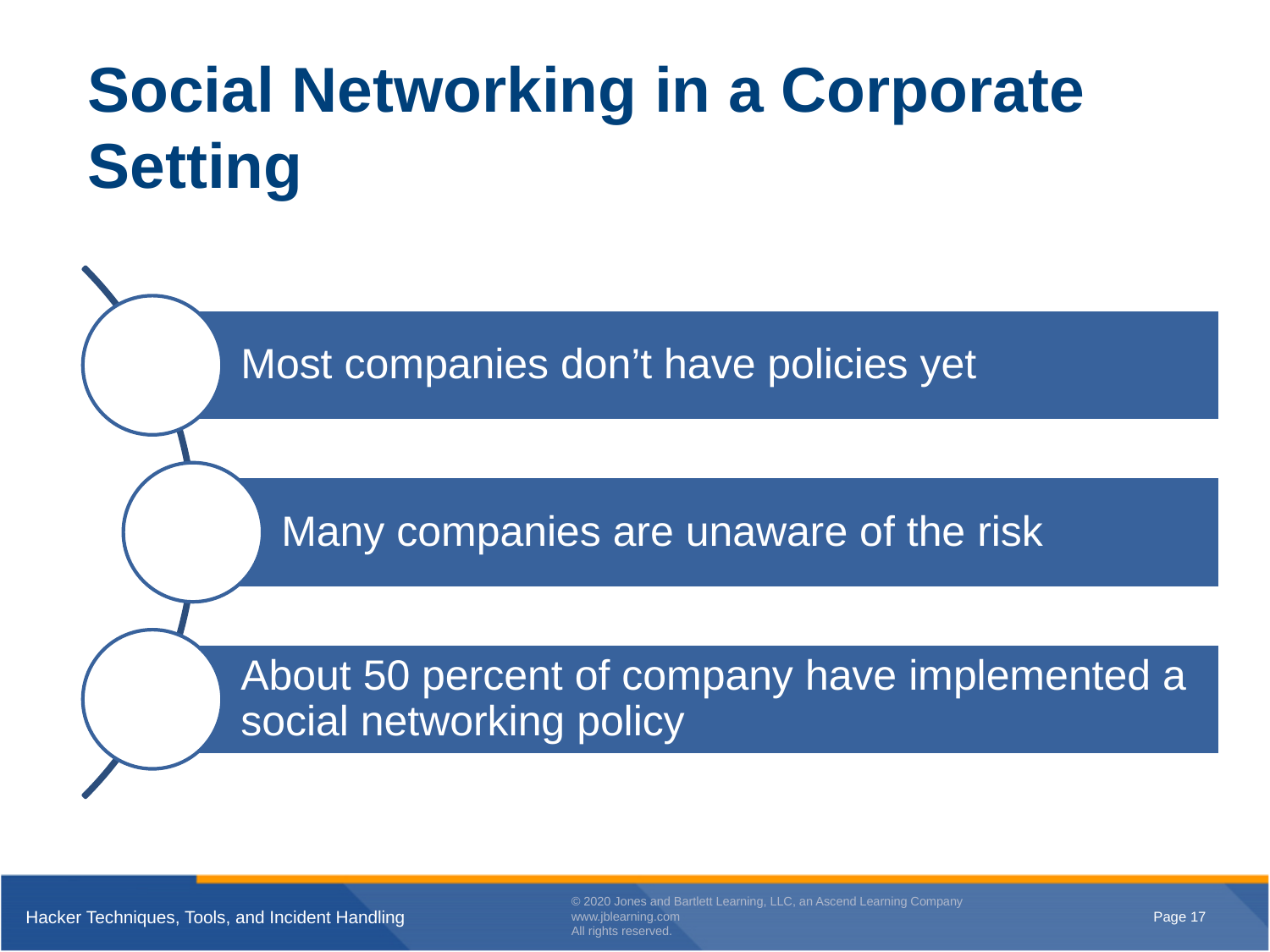

# Social Networking in a Corporate Setting
Most companies don’t have policies yet
Many companies are unaware of the risk
About 50 percent of company have implemented a social networking policy